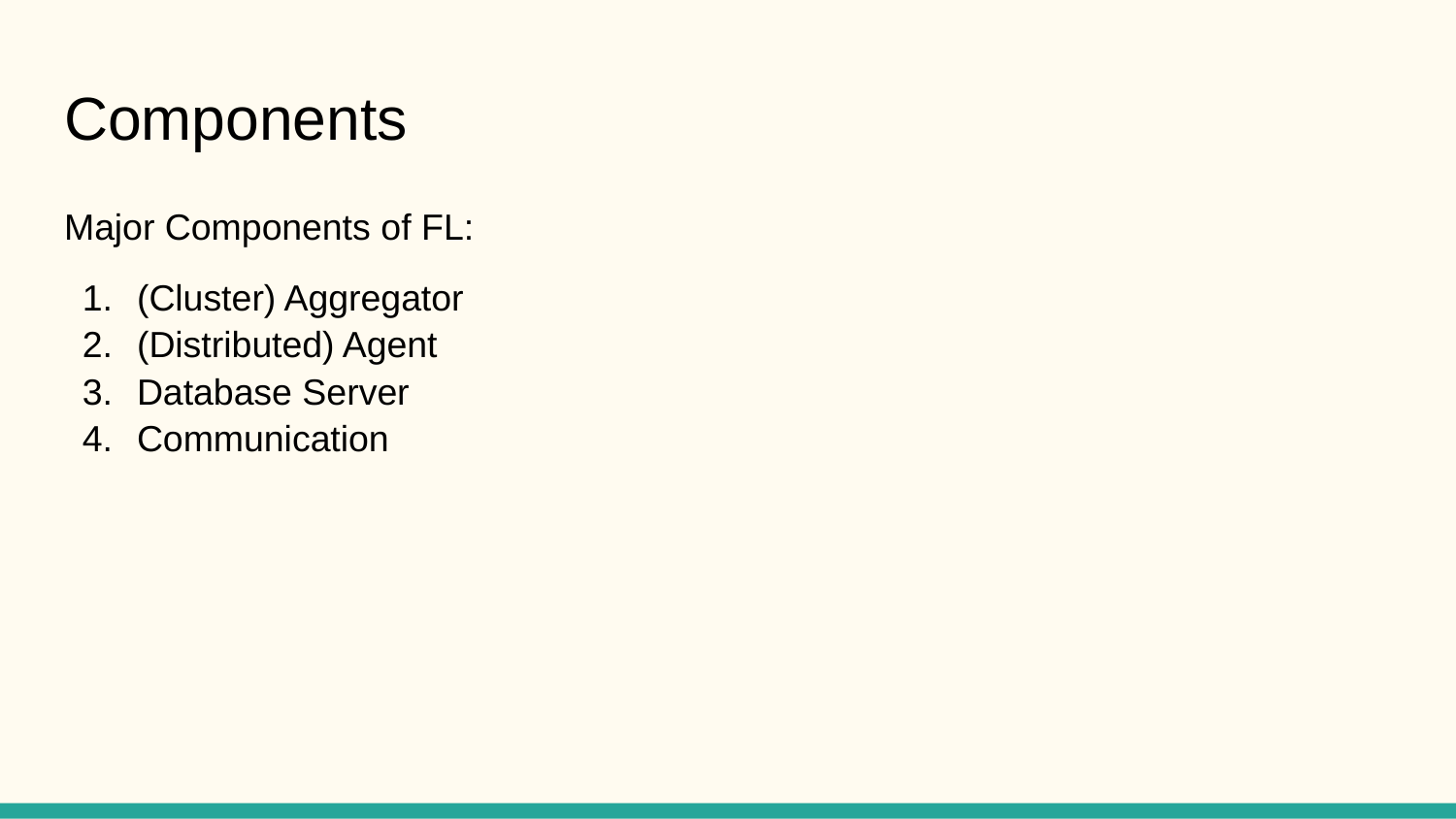

# Components
Major Components of FL:
(Cluster) Aggregator
(Distributed) Agent
Database Server
Communication